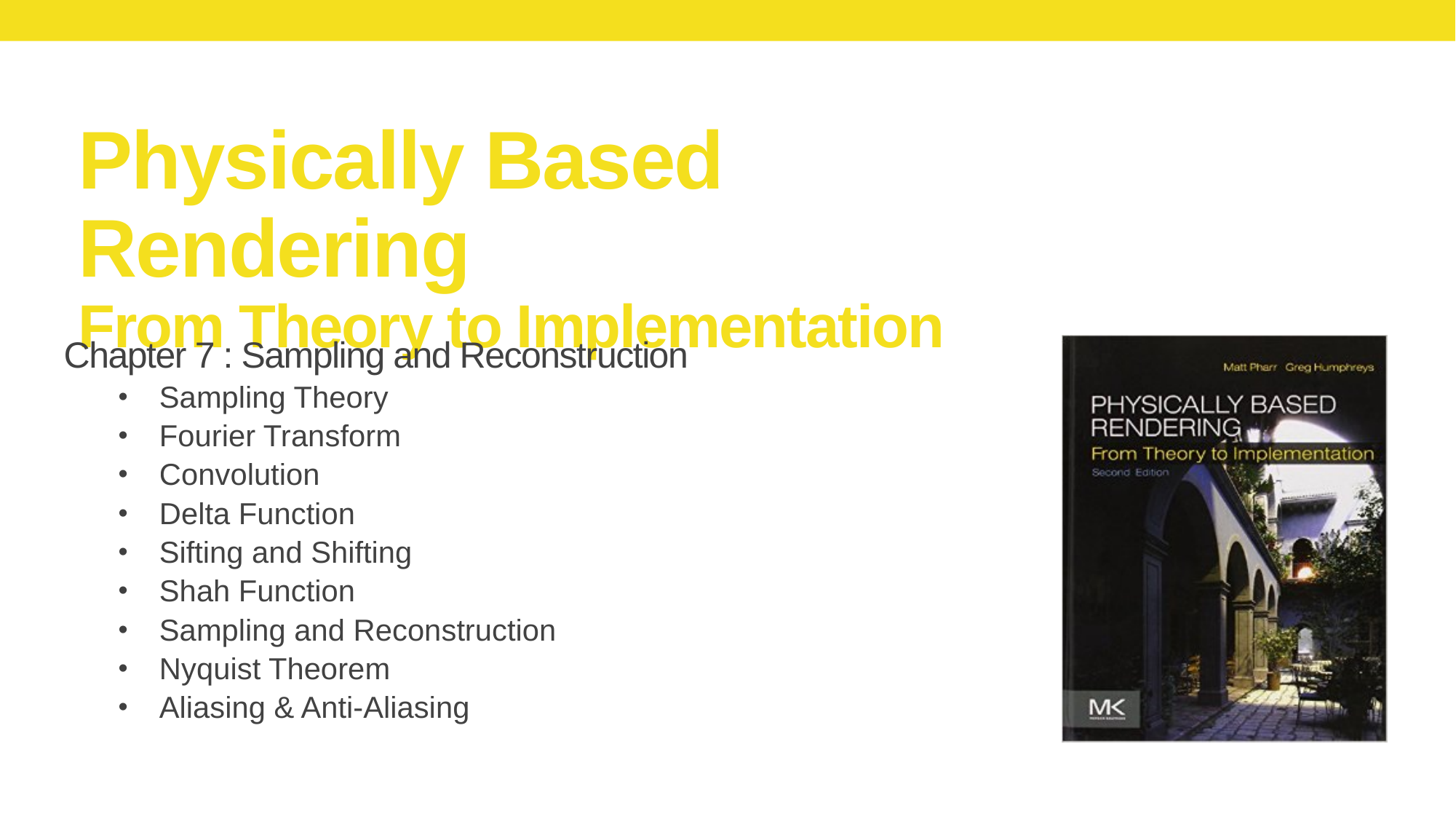

# Physically Based Rendering From Theory to Implementation
Chapter 7 : Sampling and Reconstruction
Sampling Theory
Fourier Transform
Convolution
Delta Function
Sifting and Shifting
Shah Function
Sampling and Reconstruction
Nyquist Theorem
Aliasing & Anti-Aliasing